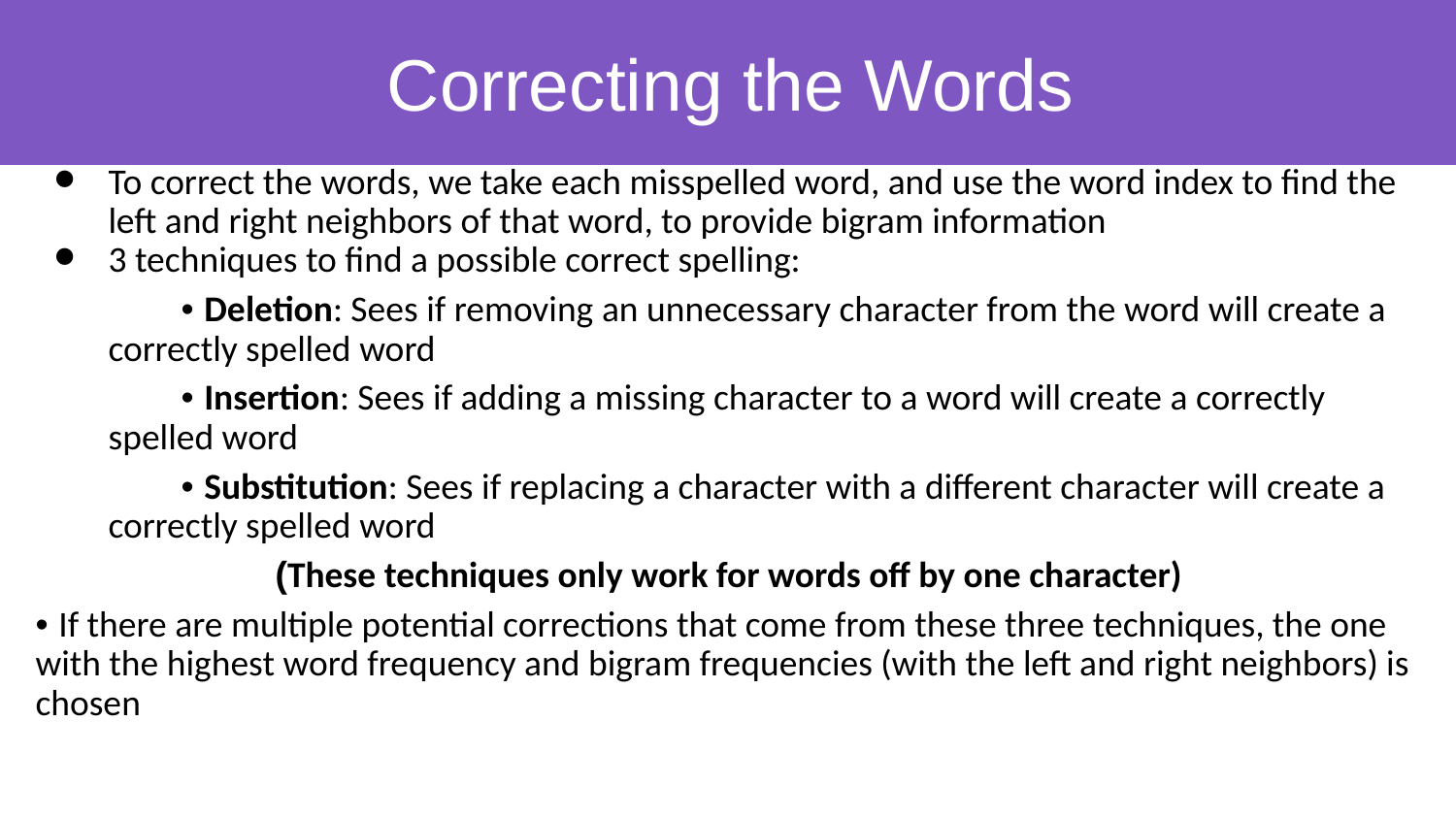

Correcting the Words
To correct the words, we take each misspelled word, and use the word index to find the left and right neighbors of that word, to provide bigram information
3 techniques to find a possible correct spelling:
• Deletion: Sees if removing an unnecessary character from the word will create a correctly spelled word
• Insertion: Sees if adding a missing character to a word will create a correctly spelled word
• Substitution: Sees if replacing a character with a different character will create a correctly spelled word
(These techniques only work for words off by one character)
• If there are multiple potential corrections that come from these three techniques, the one with the highest word frequency and bigram frequencies (with the left and right neighbors) is chosen